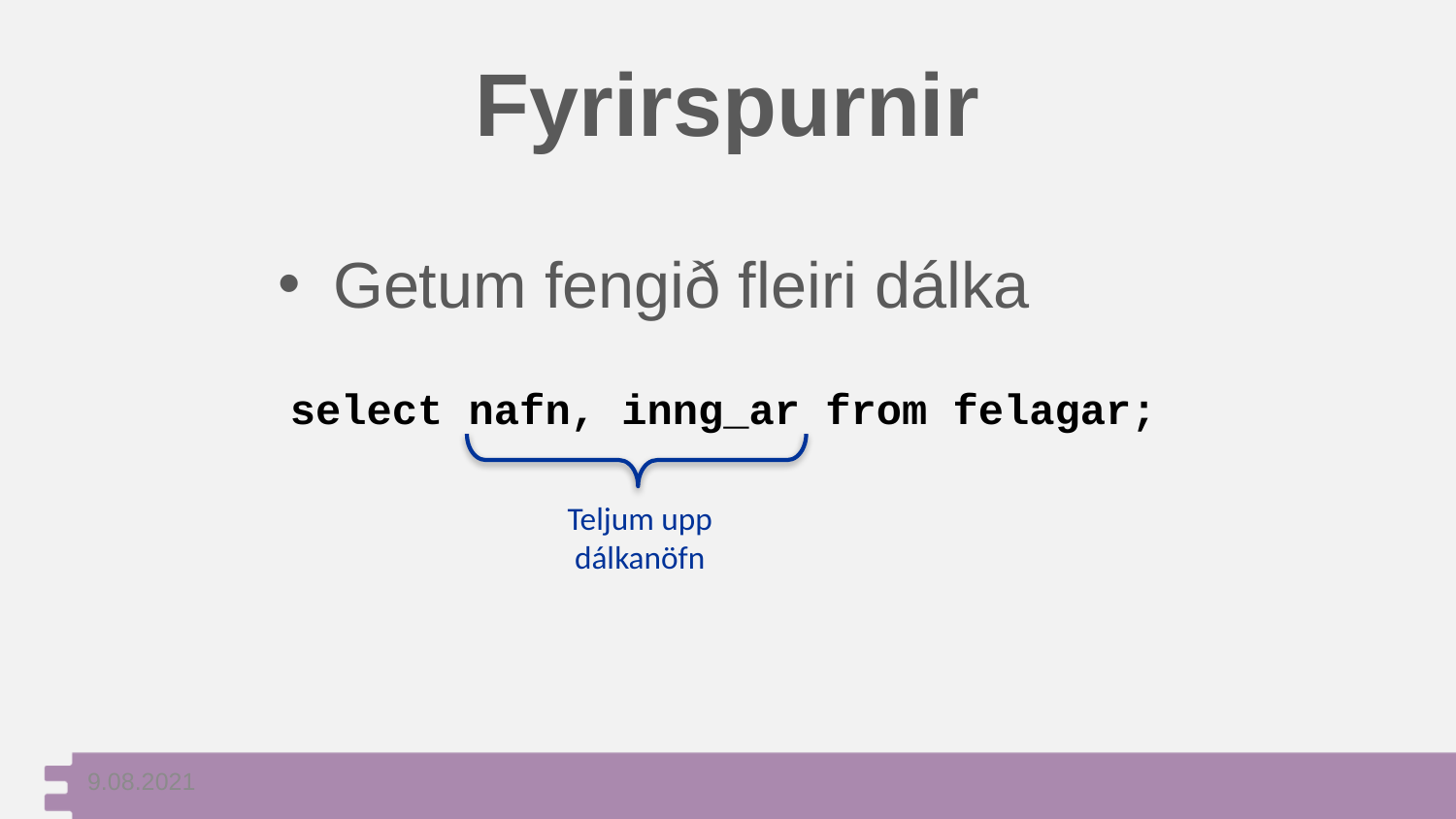

# Fyrirspurnir
Getum fengið fleiri dálka

select nafn, inng_ar from felagar;
Teljum upp
dálkanöfn
9.08.2021